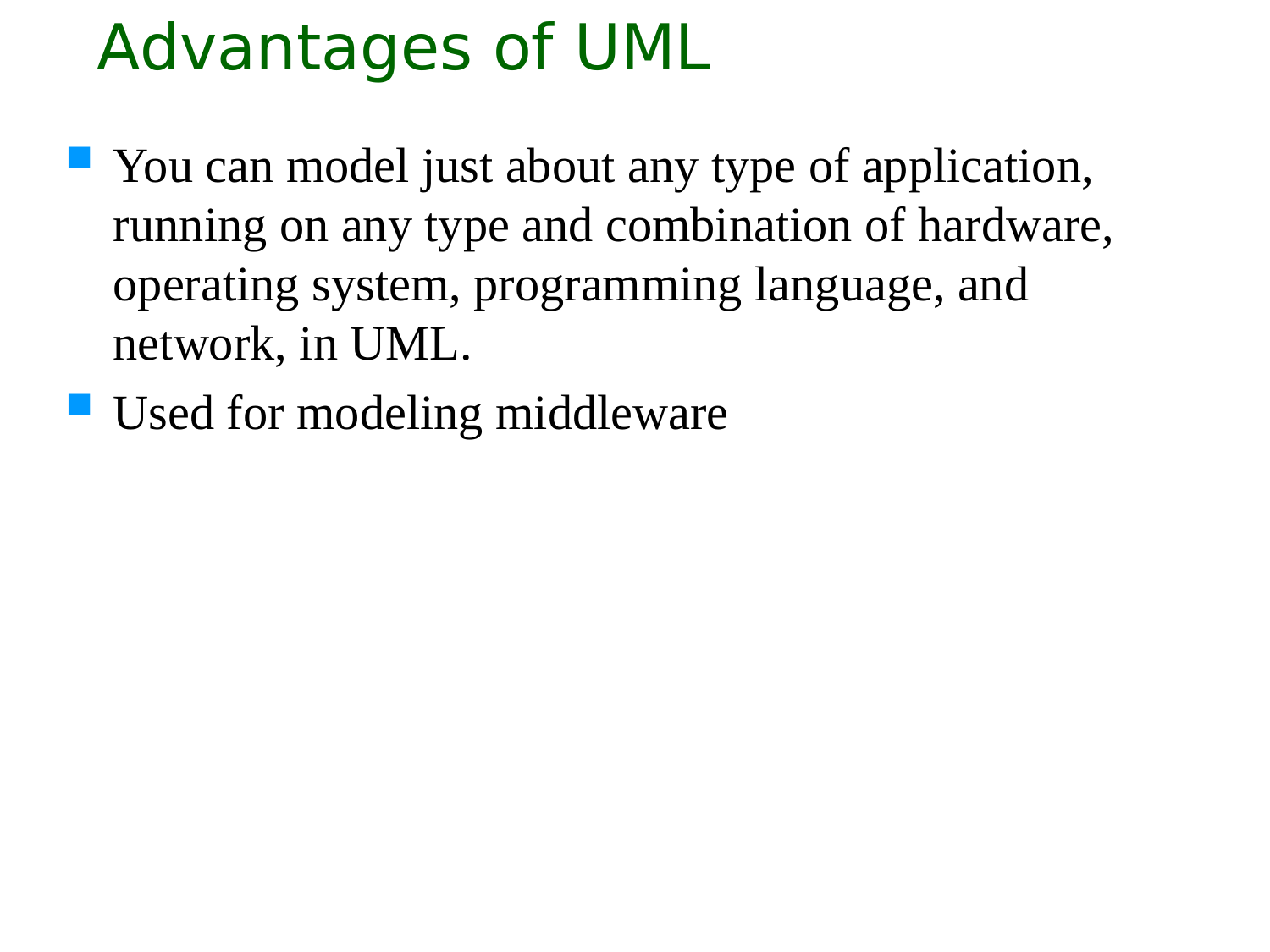

# Advantages of UML
You can model just about any type of application, running on any type and combination of hardware, operating system, programming language, and network, in UML.
Used for modeling middleware